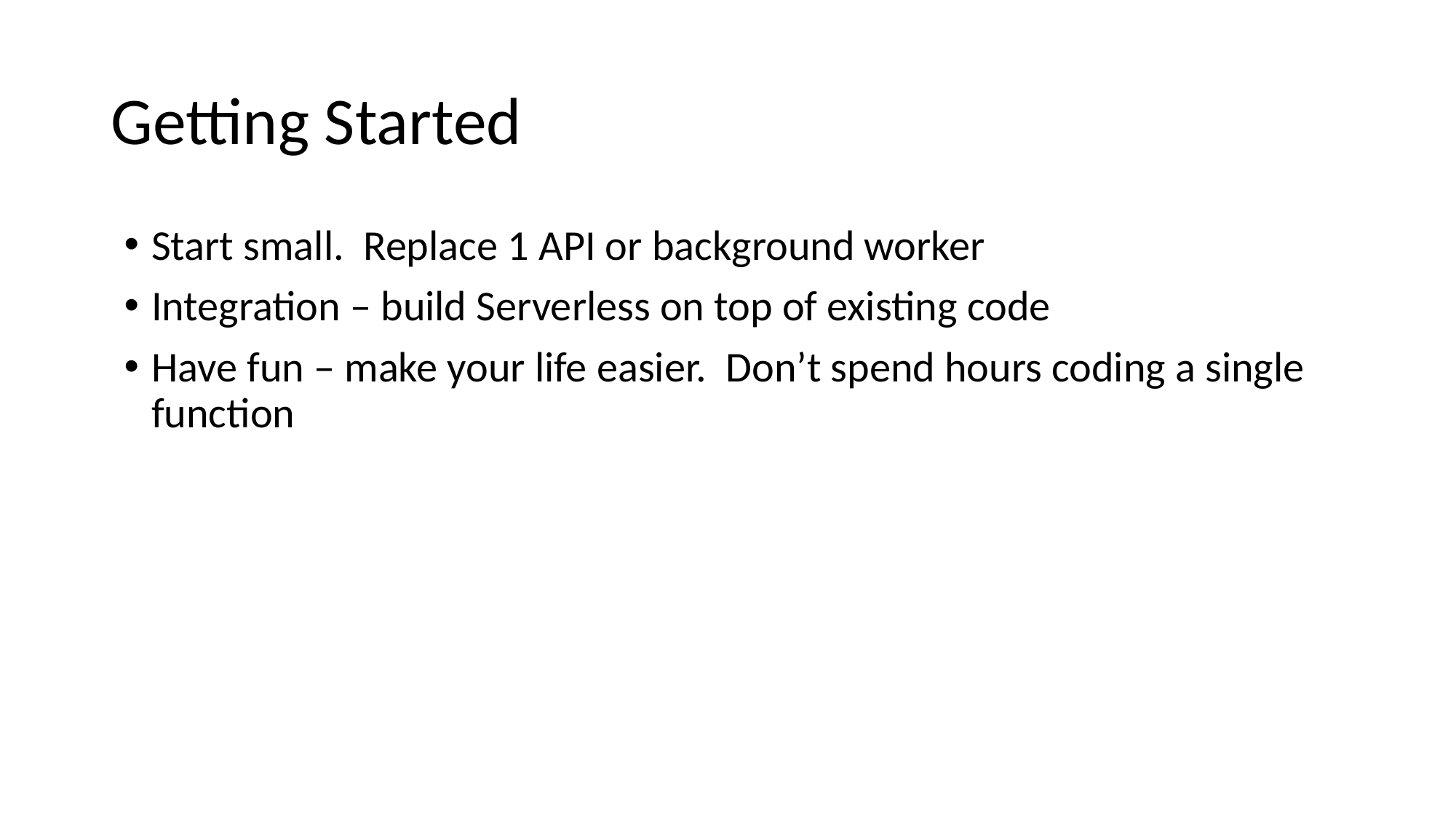

# Getting Started
Start small.  Replace 1 API or background worker
Integration – build Serverless on top of existing code
Have fun – make your life easier.  Don’t spend hours coding a single function